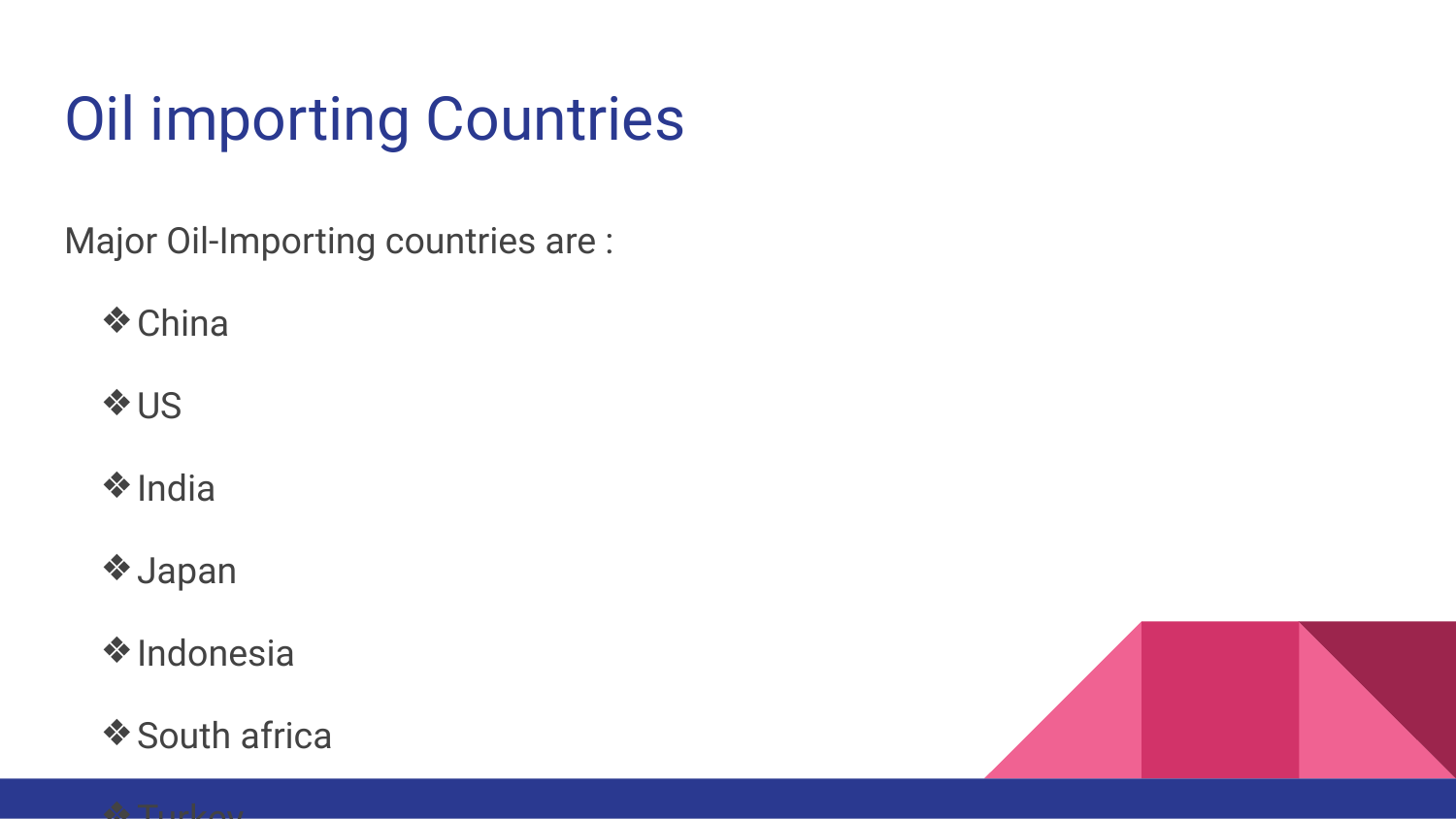

# Oil importing Countries
Major Oil-Importing countries are :
China
US
India
Japan
Indonesia
South africa
Turkey